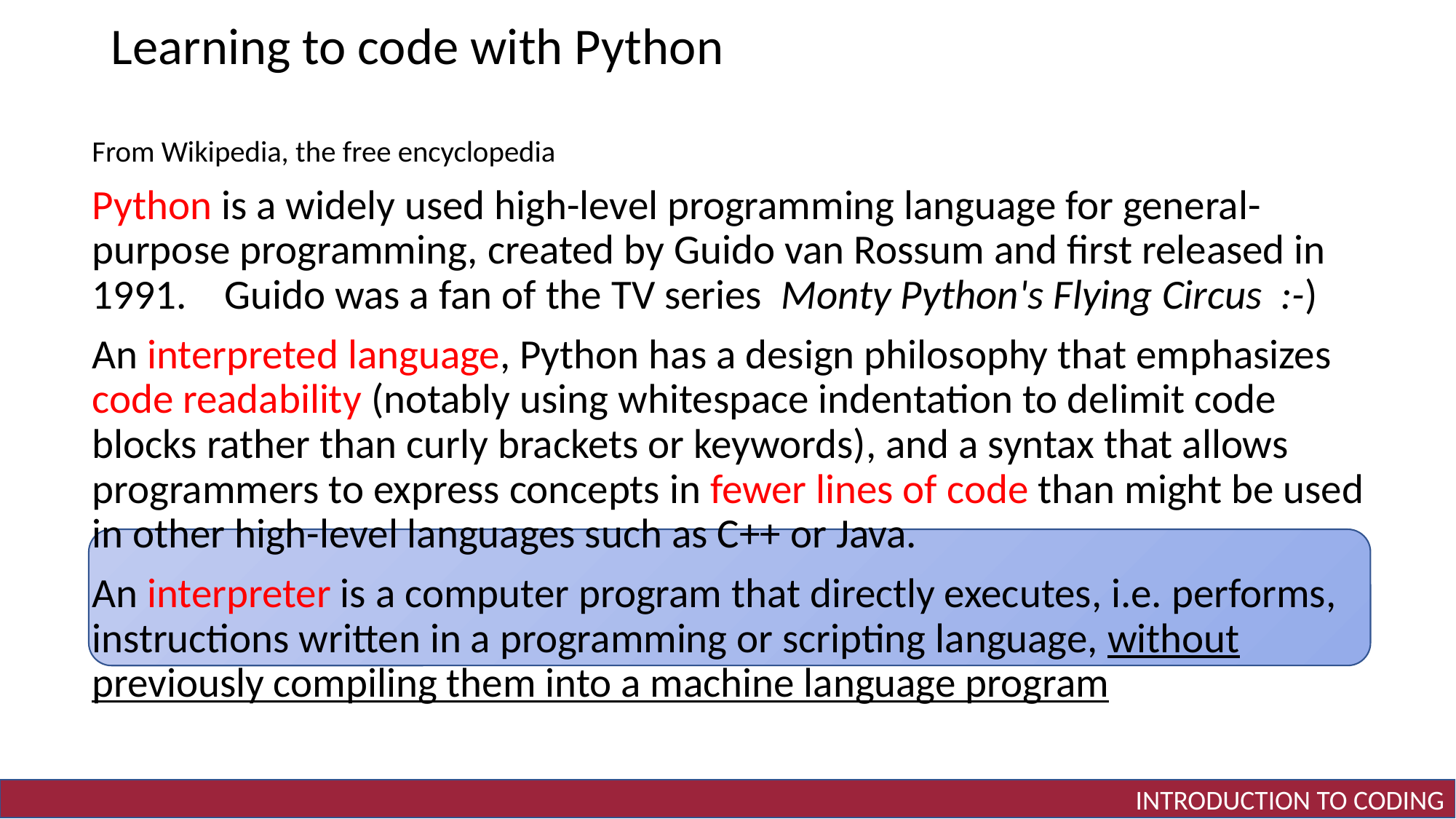

# Learning to code with Python
From Wikipedia, the free encyclopedia
Python is a widely used high-level programming language for general-purpose programming, created by Guido van Rossum and first released in 1991.    Guido was a fan of the TV series  Monty Python's Flying Circus  :-)
An interpreted language, Python has a design philosophy that emphasizes code readability (notably using whitespace indentation to delimit code blocks rather than curly brackets or keywords), and a syntax that allows programmers to express concepts in fewer lines of code than might be used in other high-level languages such as C++ or Java.
An interpreter is a computer program that directly executes, i.e. performs, instructions written in a programming or scripting language, without previously compiling them into a machine language program